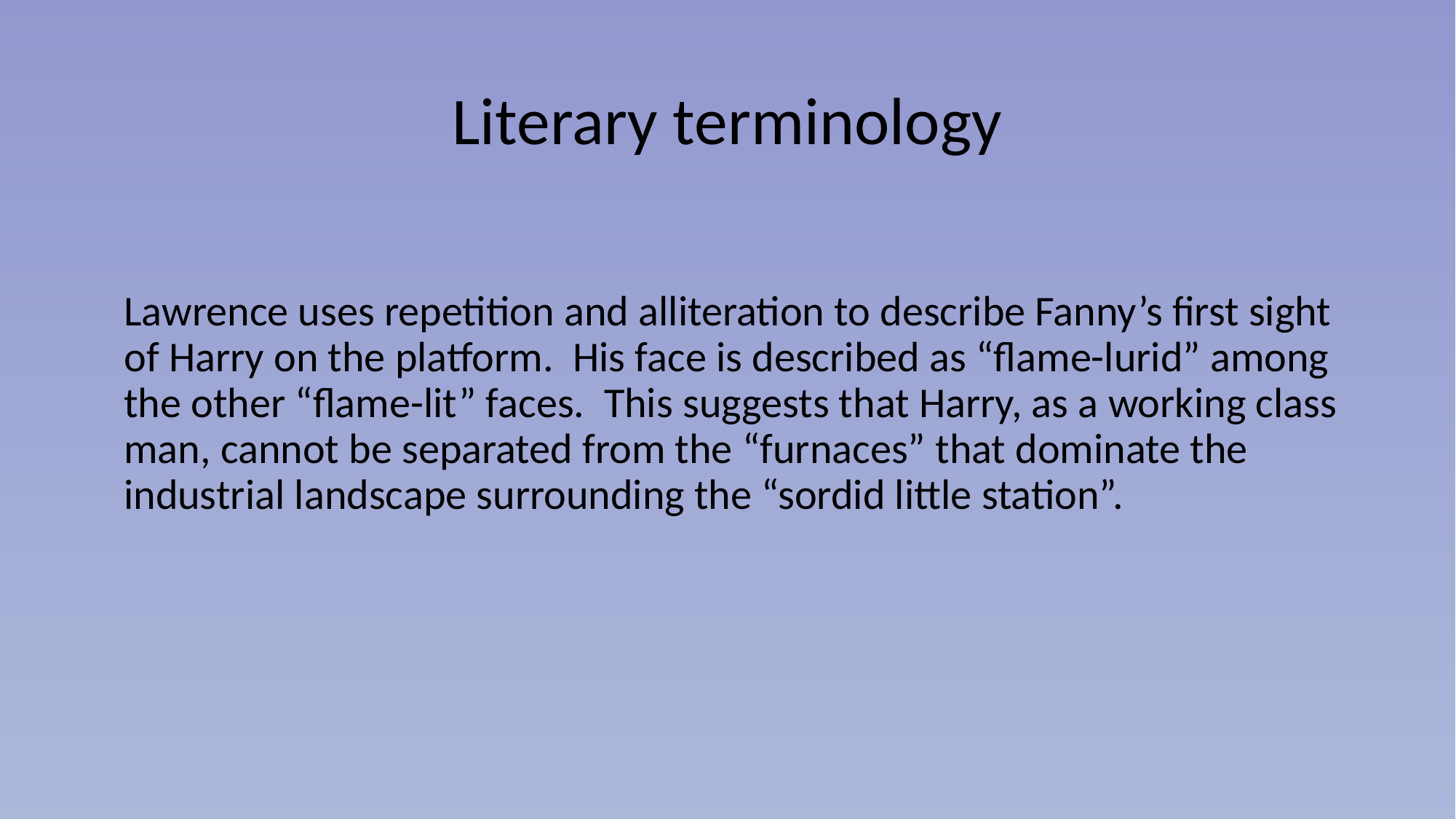

# Literary terminology

Lawrence uses repetition and alliteration to describe Fanny’s first sight of Harry on the platform.  His face is described as “flame-lurid” among the other “flame-lit” faces.  This suggests that Harry, as a working class man, cannot be separated from the “furnaces” that dominate the industrial landscape surrounding the “sordid little station”.